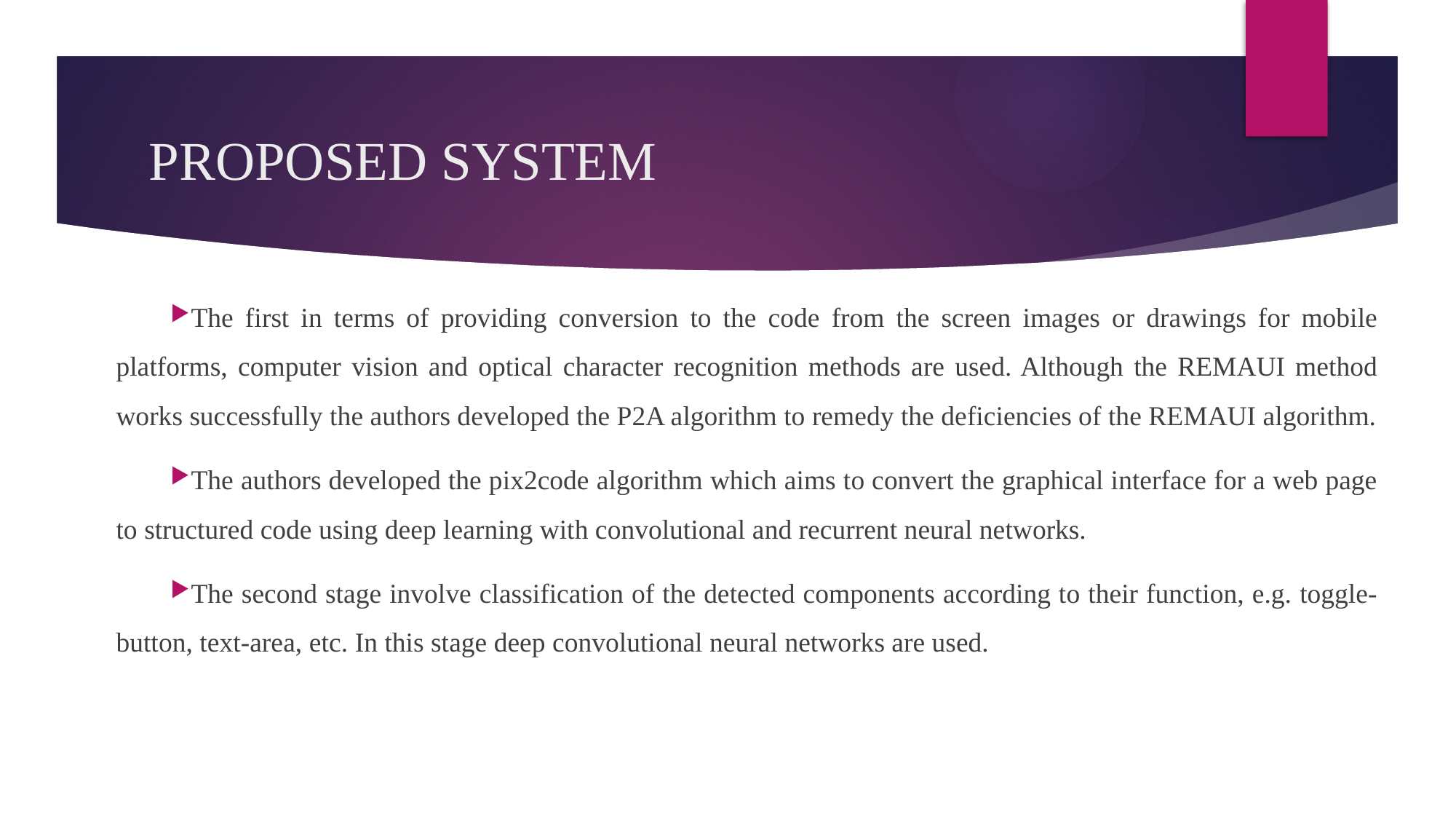

# PROPOSED SYSTEM
The first in terms of providing conversion to the code from the screen images or drawings for mobile platforms, computer vision and optical character recognition methods are used. Although the REMAUI method works successfully the authors developed the P2A algorithm to remedy the deficiencies of the REMAUI algorithm.
The authors developed the pix2code algorithm which aims to convert the graphical interface for a web page to structured code using deep learning with convolutional and recurrent neural networks.
The second stage involve classification of the detected components according to their function, e.g. toggle-button, text-area, etc. In this stage deep convolutional neural networks are used.